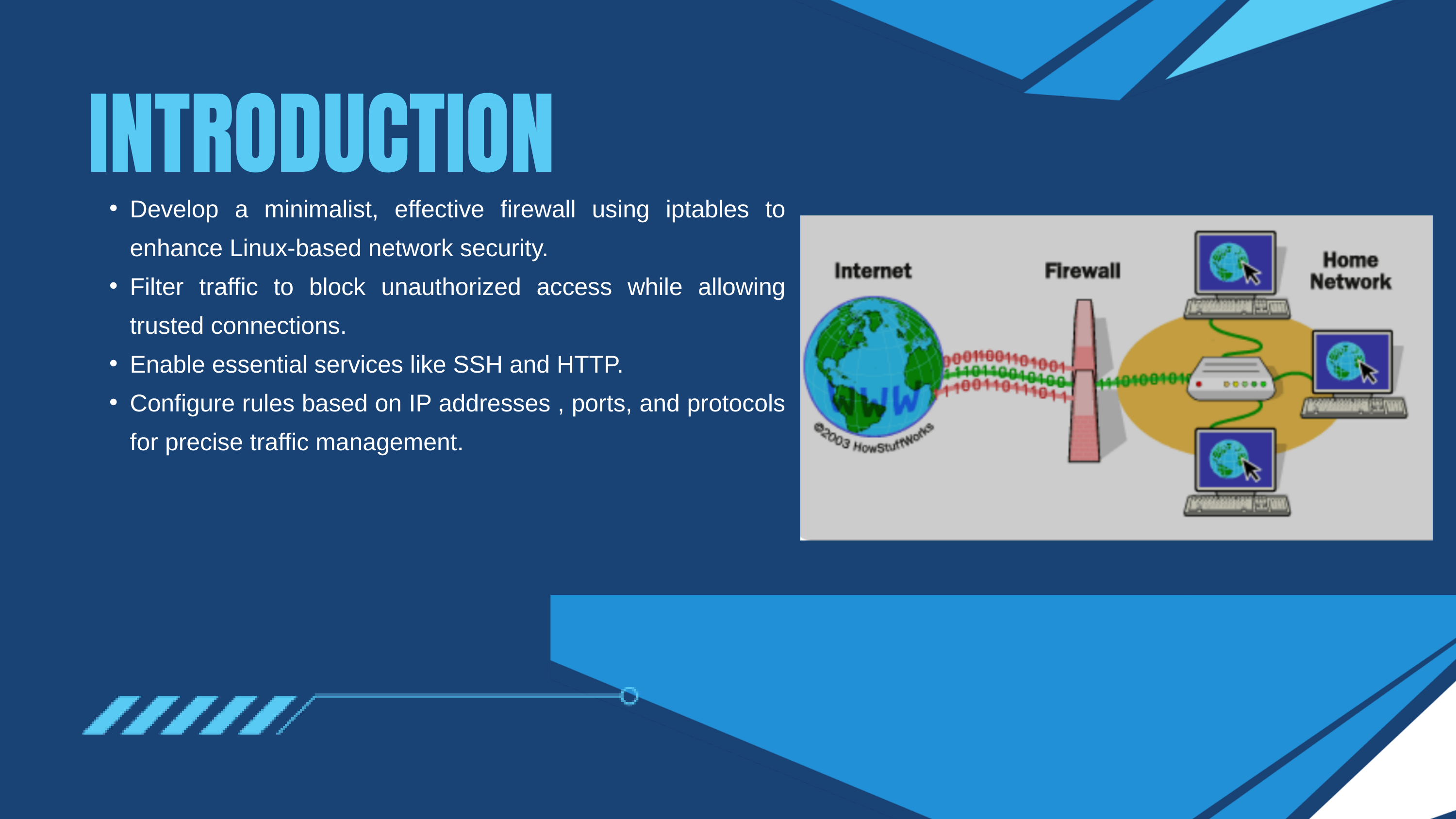

INTRODUCTION
Develop a minimalist, effective firewall using iptables to enhance Linux-based network security.
Filter traffic to block unauthorized access while allowing trusted connections.
Enable essential services like SSH and HTTP.
Configure rules based on IP addresses , ports, and protocols for precise traffic management.